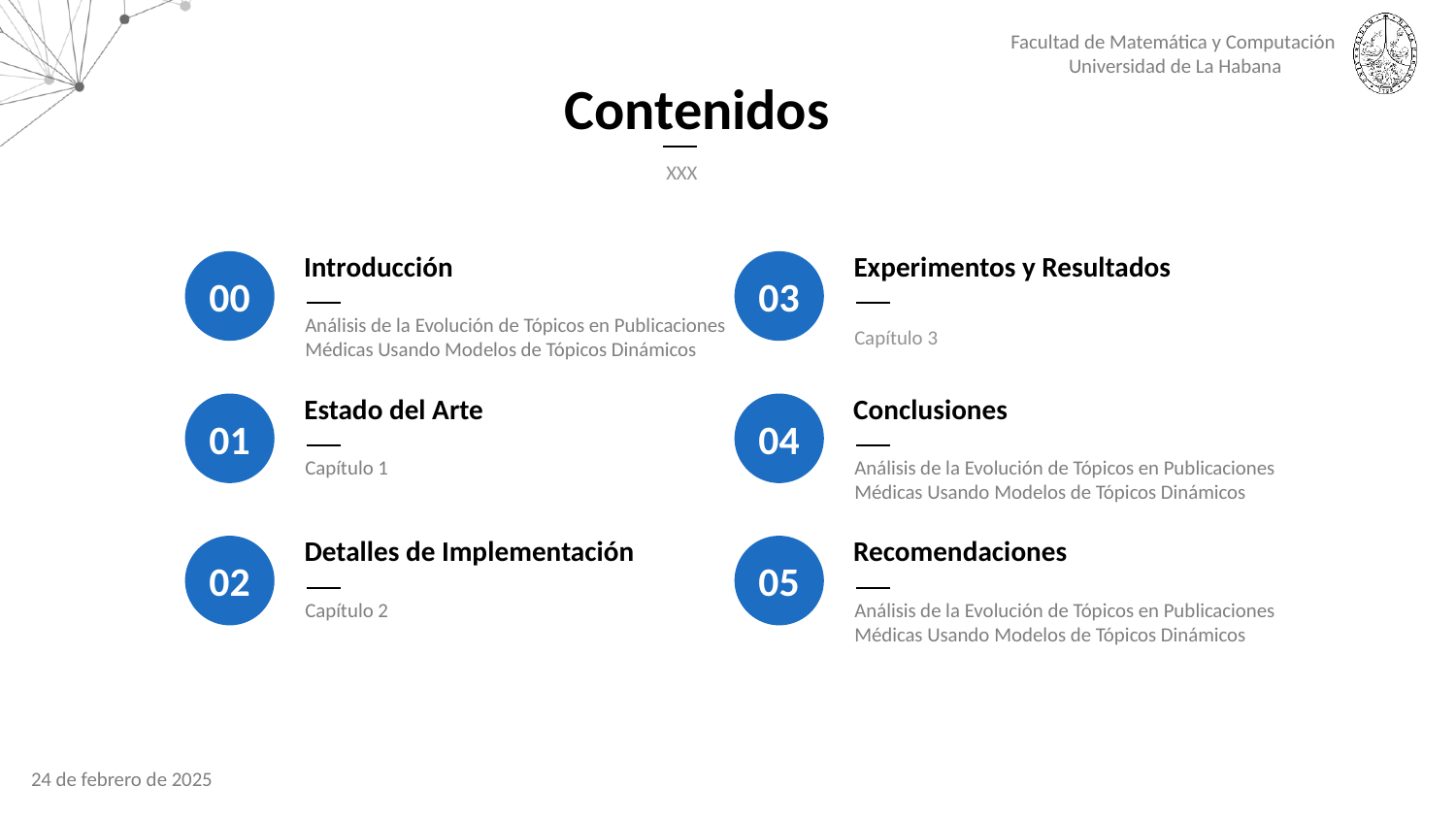

Contenidos
XXX
Introducción
00
Estado del Arte
01
Detalles de Implementación
02
Análisis de la Evolución de Tópicos en Publicaciones Médicas Usando Modelos de Tópicos Dinámicos
Capítulo 1
Capítulo 2
Experimentos y Resultados
03
Conclusiones
04
Recomendaciones
05
Capítulo 3
Análisis de la Evolución de Tópicos en Publicaciones Médicas Usando Modelos de Tópicos Dinámicos
Análisis de la Evolución de Tópicos en Publicaciones Médicas Usando Modelos de Tópicos Dinámicos